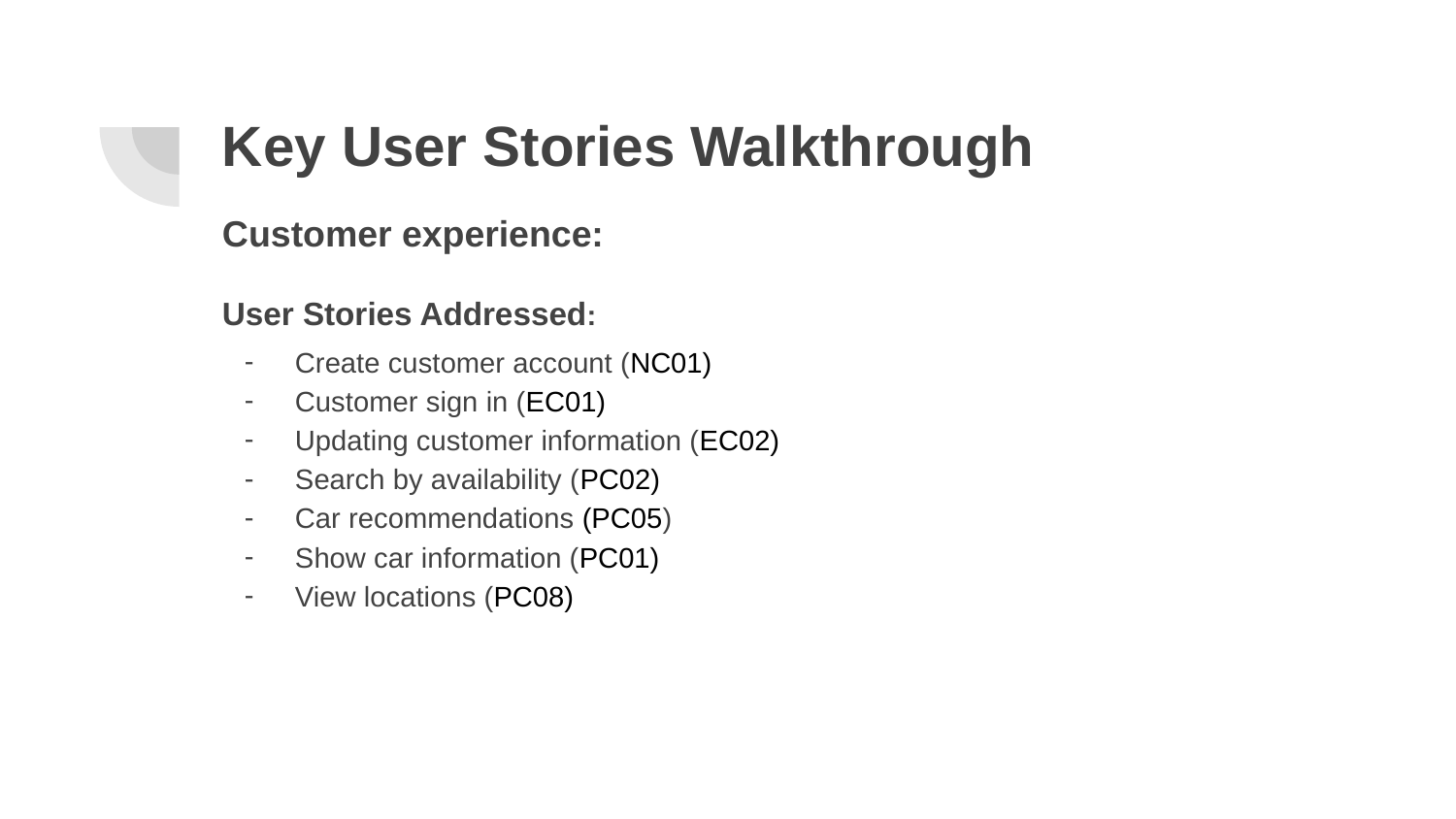

# Key User Stories Walkthrough
Customer experience:
User Stories Addressed:
Create customer account (NC01)
Customer sign in (EC01)
Updating customer information (EC02)
Search by availability (PC02)
Car recommendations (PC05)
Show car information (PC01)
View locations (PC08)